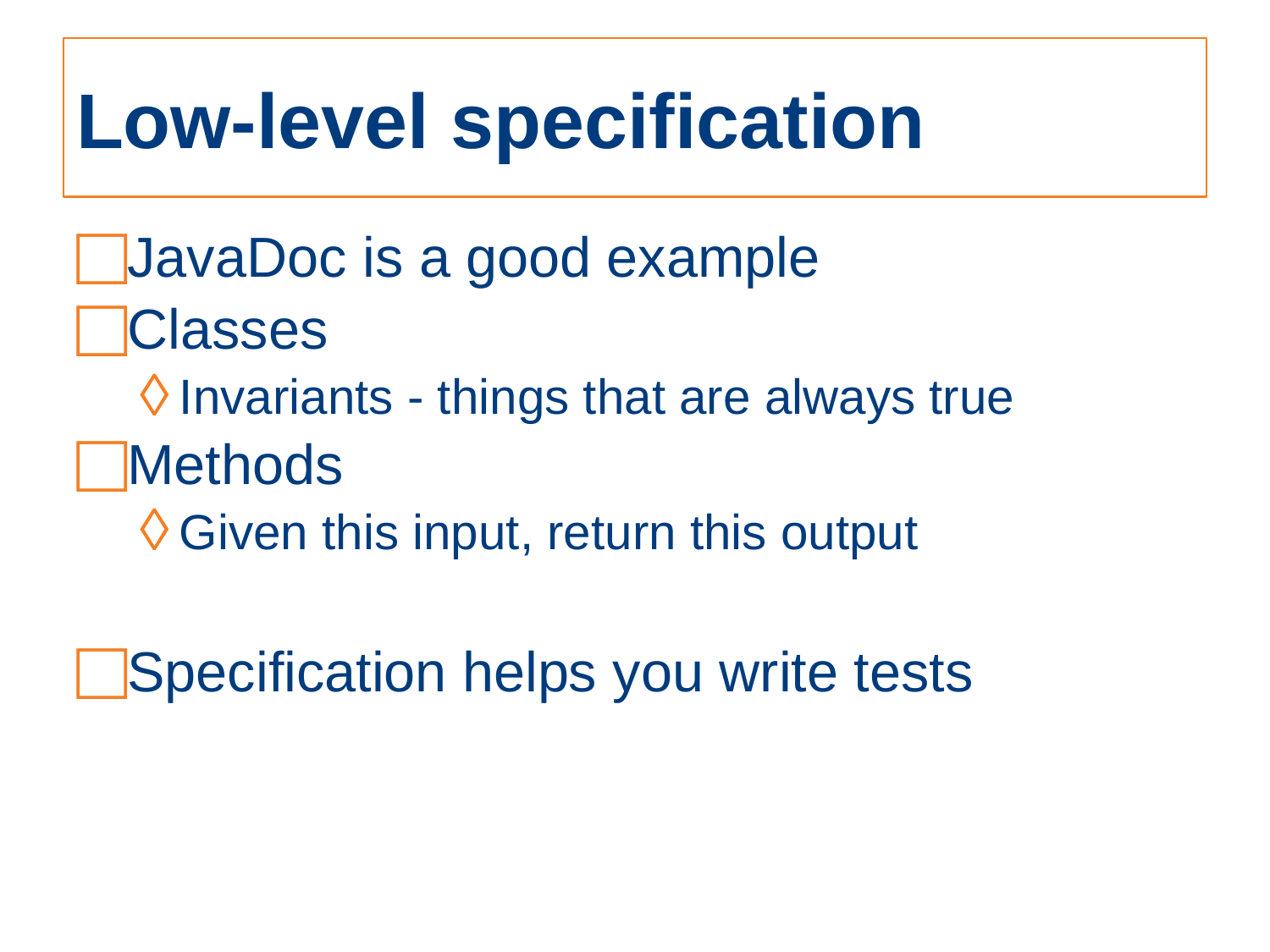

# Low-level specification
JavaDoc is a good example
Classes
Invariants - things that are always true
Methods
Given this input, return this output

Specification helps you write tests